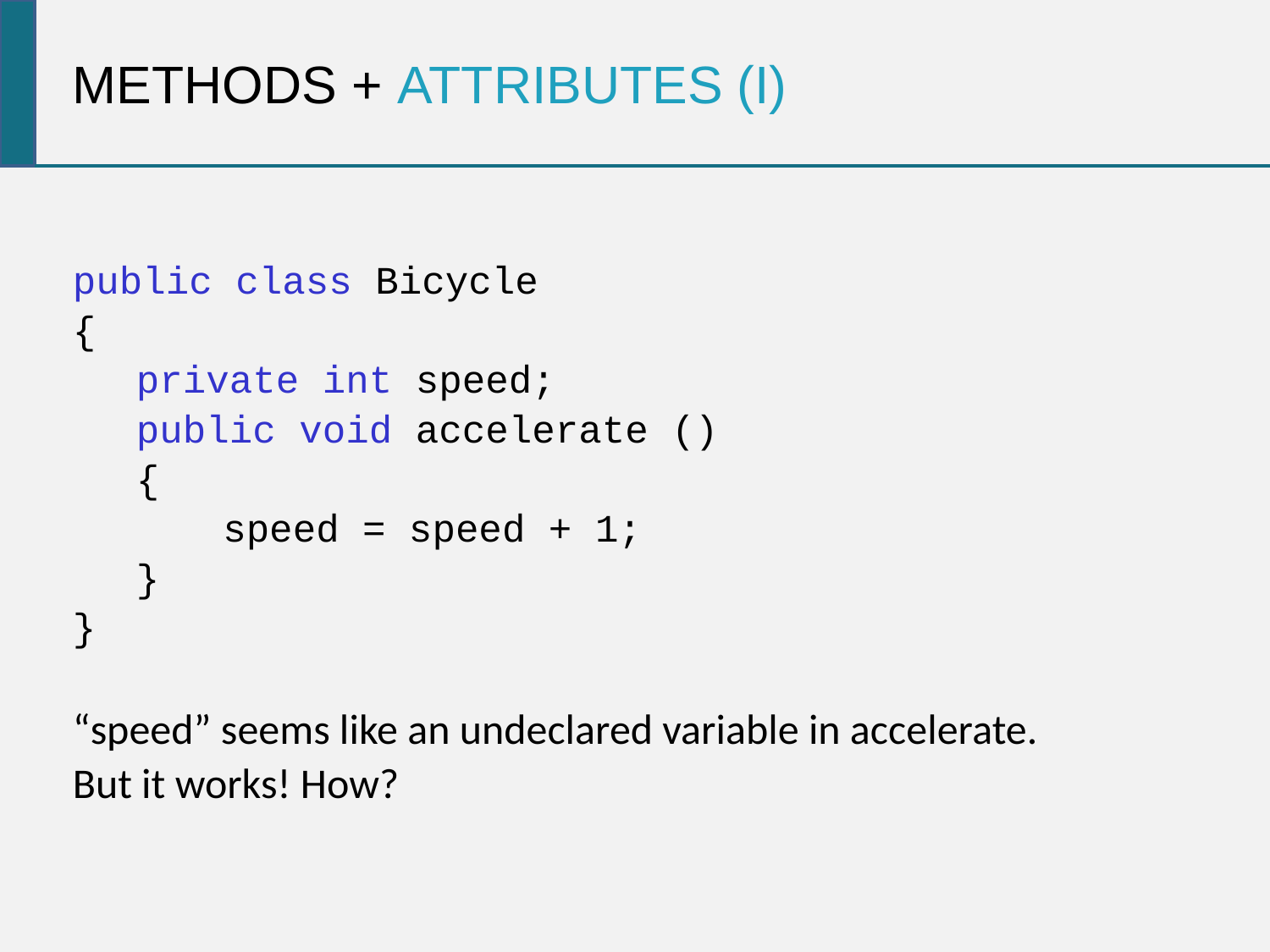

Methods + attributes (i)

public class Bicycle
{
private int speed;
public void accelerate ()
{
	 speed = speed + 1;
}
}

“speed” seems like an undeclared variable in accelerate.
But it works! How?